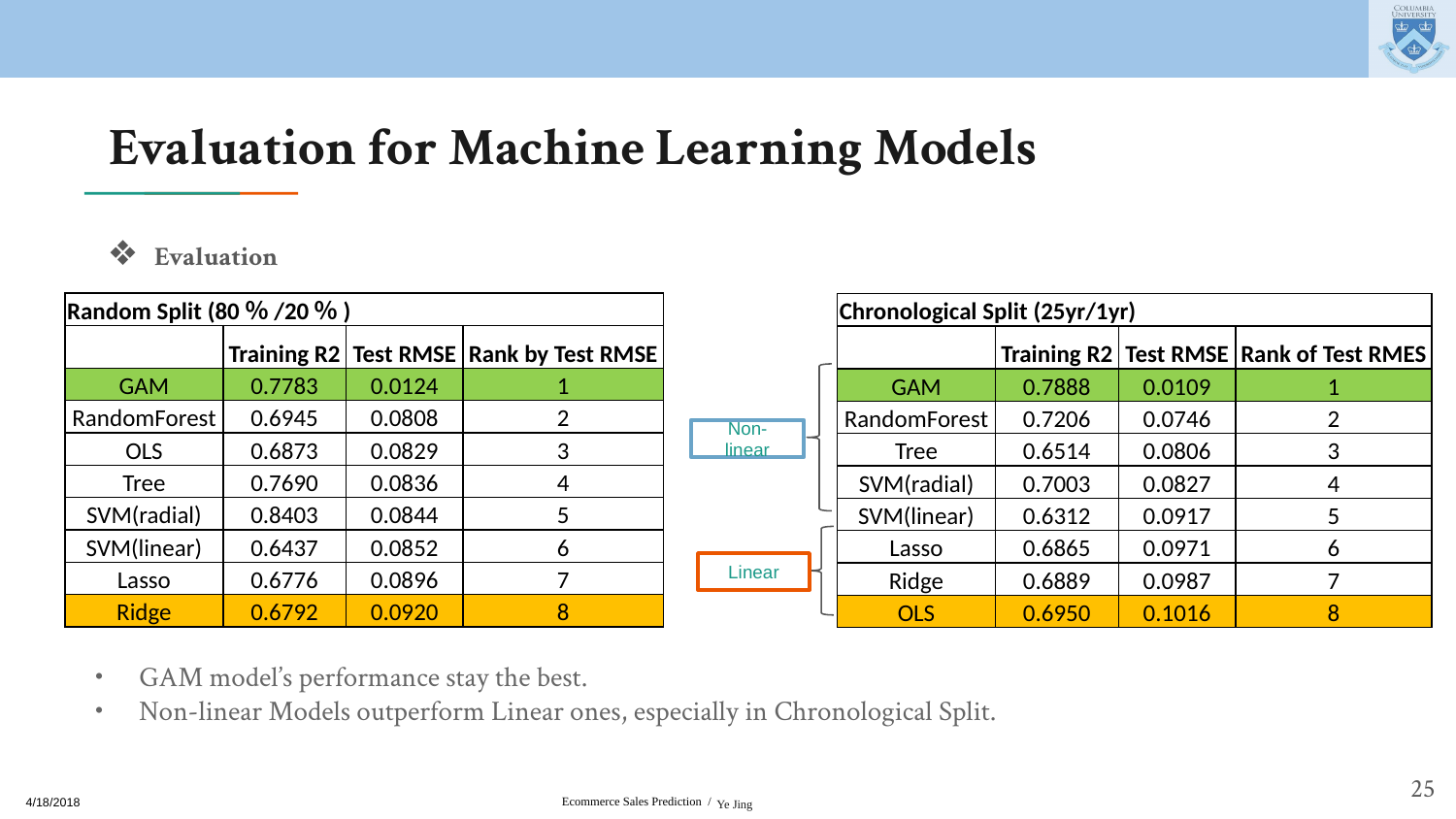

# Evaluation for Machine Learning Models
Evaluation

| Random Split (80％/20％) |  |  |  |
| --- | --- | --- | --- |
|  | Training R2 | Test RMSE | Rank by Test RMSE |
| GAM | 0.7783 | 0.0124 | 1 |
| RandomForest | 0.6945 | 0.0808 | 2 |
| OLS | 0.6873 | 0.0829 | 3 |
| Tree | 0.7690 | 0.0836 | 4 |
| SVM(radial) | 0.8403 | 0.0844 | 5 |
| SVM(linear) | 0.6437 | 0.0852 | 6 |
| Lasso | 0.6776 | 0.0896 | 7 |
| Ridge | 0.6792 | 0.0920 | 8 |
| Chronological Split (25yr/1yr) |  |  |  |
| --- | --- | --- | --- |
|  | Training R2 | Test RMSE | Rank of Test RMES |
| GAM | 0.7888 | 0.0109 | 1 |
| RandomForest | 0.7206 | 0.0746 | 2 |
| Tree | 0.6514 | 0.0806 | 3 |
| SVM(radial) | 0.7003 | 0.0827 | 4 |
| SVM(linear) | 0.6312 | 0.0917 | 5 |
| Lasso | 0.6865 | 0.0971 | 6 |
| Ridge | 0.6889 | 0.0987 | 7 |
| OLS | 0.6950 | 0.1016 | 8 |

Non-linear

Linear
GAM model’s performance stay the best.
Non-linear Models outperform Linear ones, especially in Chronological Split.
25
Ye Jing